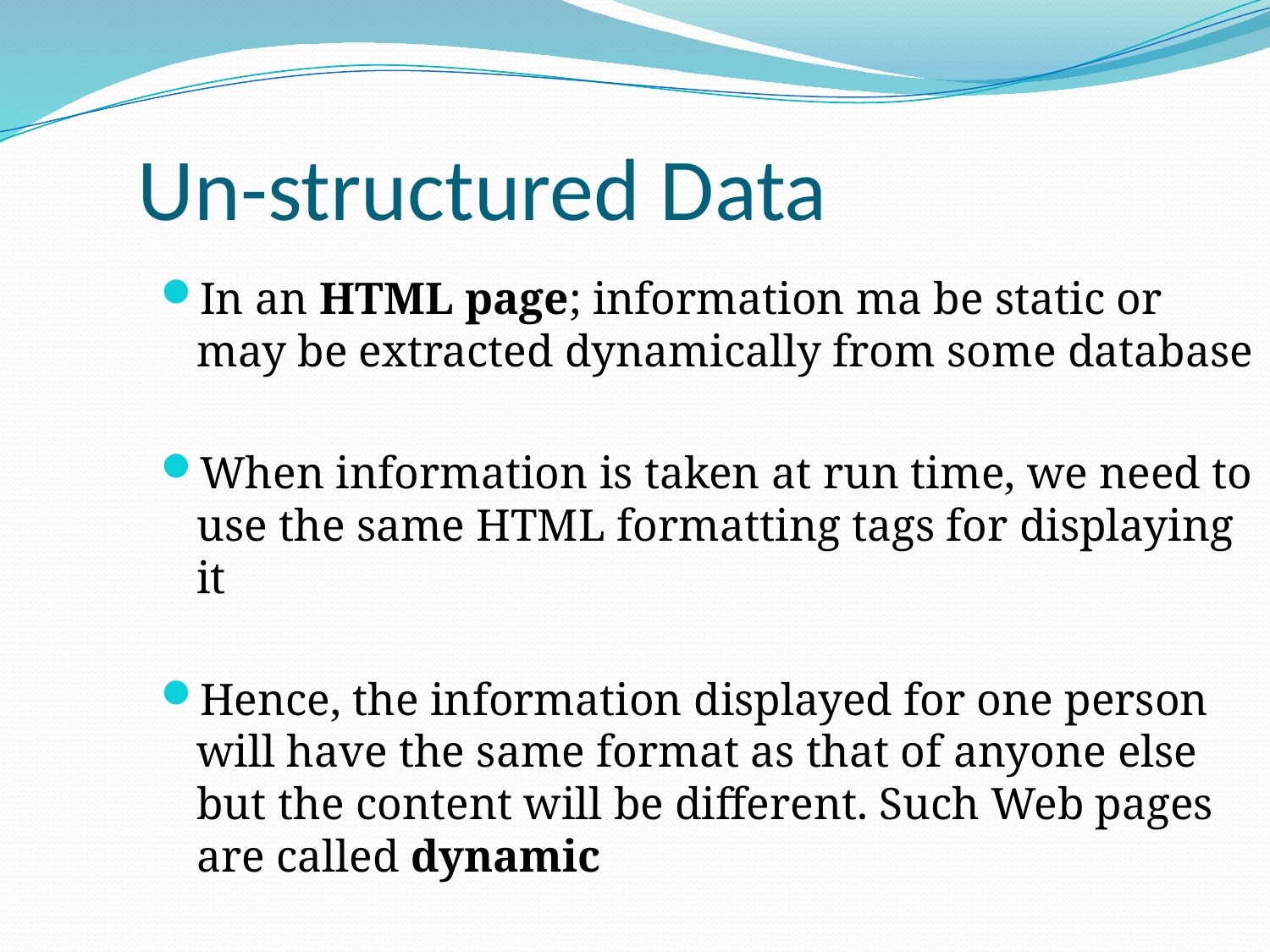

Un-structured Data
In an HTML page; information ma be static or may be extracted dynamically from some database

When information is taken at run time, we need to use the same HTML formatting tags for displaying it

Hence, the information displayed for one person will have the same format as that of anyone else but the content will be different. Such Web pages are called dynamic